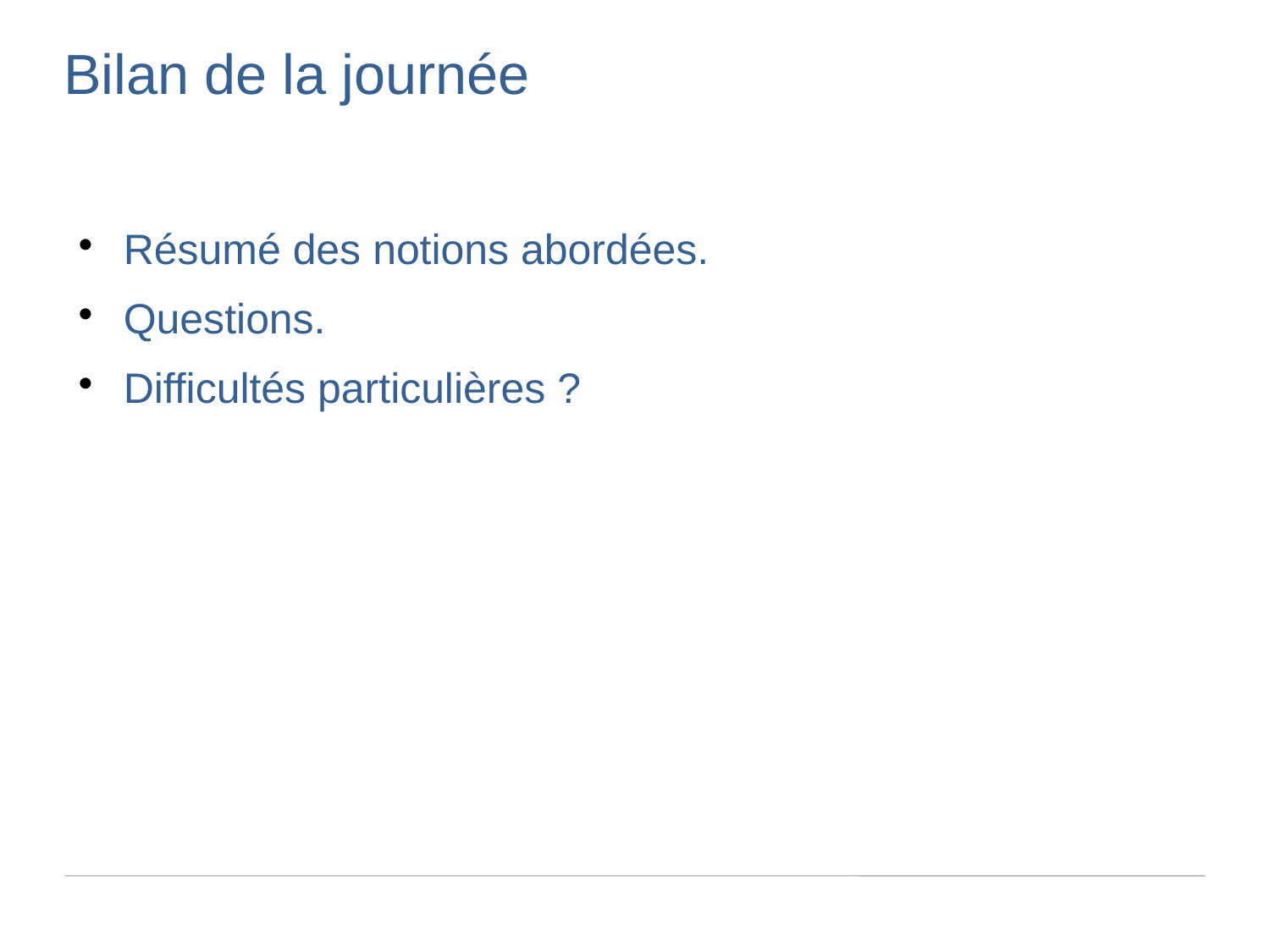

Bilan de la journée
Résumé des notions abordées.
Questions.
Difficultés particulières ?